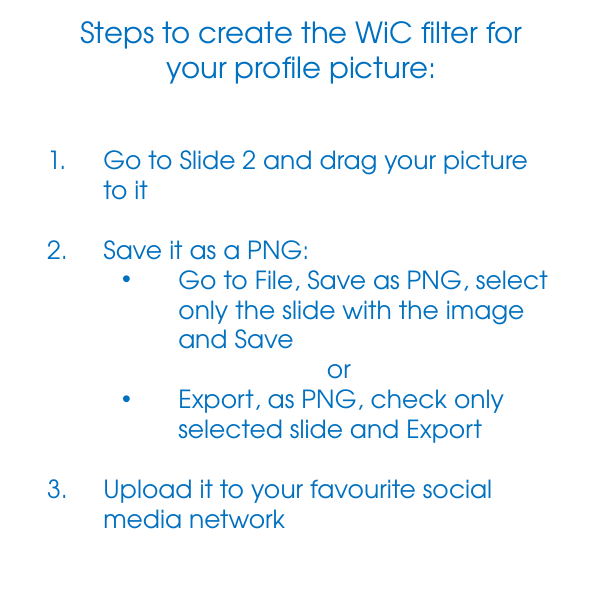

Steps to create the WiC filter for your profile picture:

Go to Slide 2 and drag your picture to it

Save it as a PNG:
Go to File, Save as PNG, select only the slide with the image and Save
or
Export, as PNG, check only selected slide and Export

Upload it to your favourite social media network